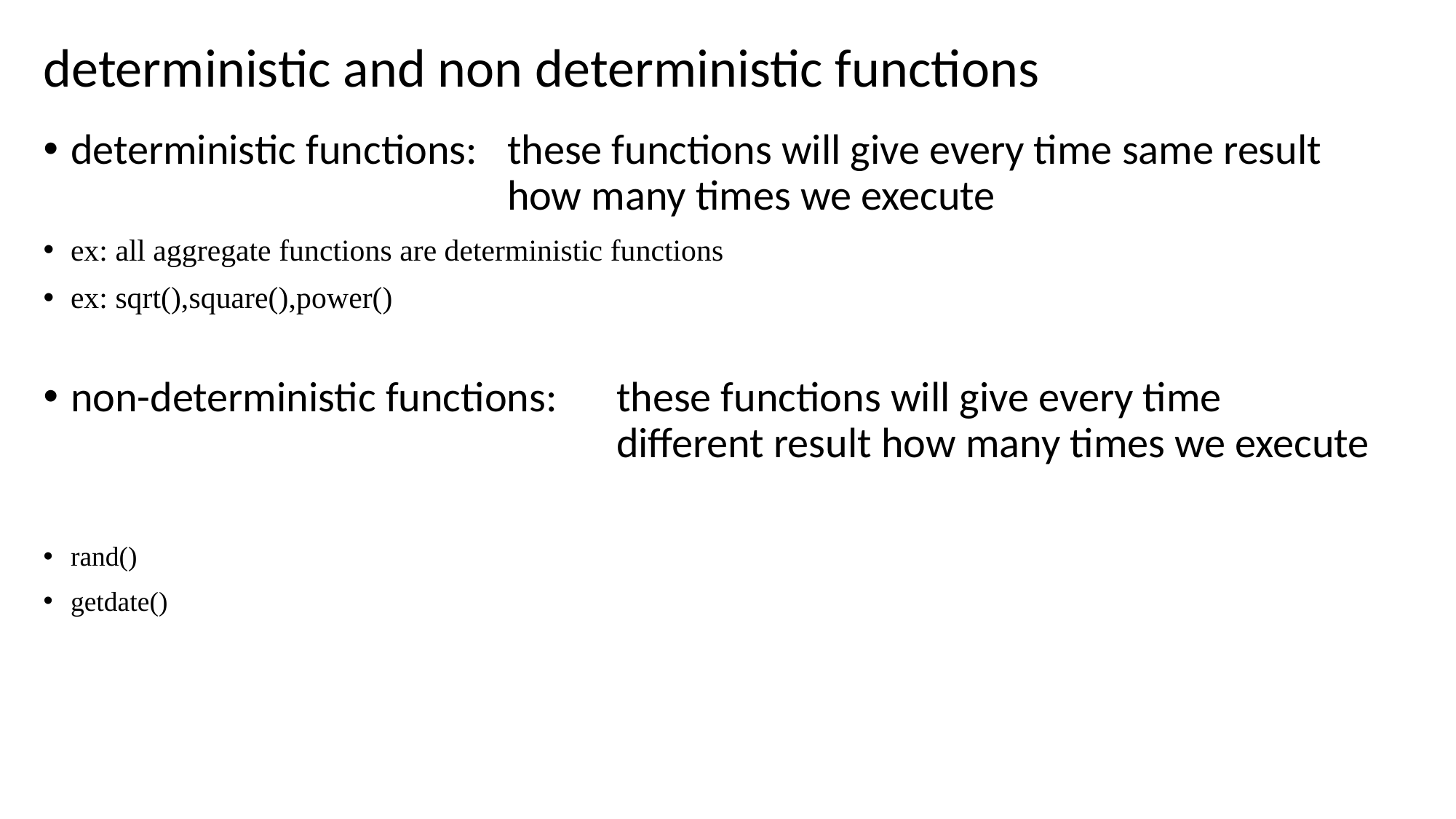

# deterministic and non deterministic functions
deterministic functions:  	these functions will give every time same result 					how many times we execute
ex: all aggregate functions are deterministic functions
ex: sqrt(),square(),power()

non-deterministic functions:	these functions will give every time           						different result how many times we execute

rand()
getdate()